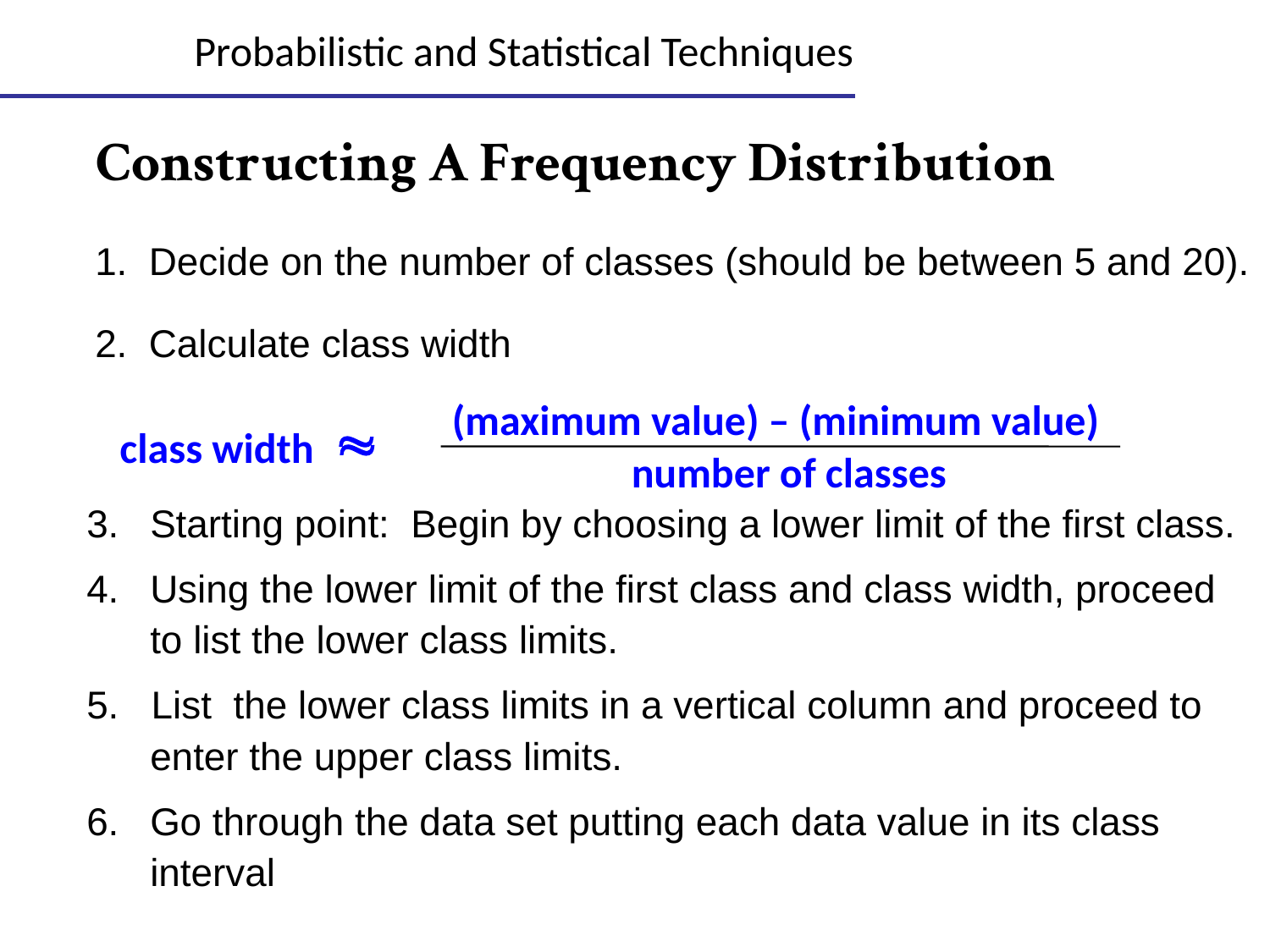

# Probabilistic and Statistical Techniques

Constructing A Frequency Distribution

	1.  Decide on the number of classes (should be between 5 and 20).
	2.  Calculate class width

(maximum value) – (minimum value)
class width  ≈
number of classes

3.  	Starting point:  Begin by choosing a lower limit of the first class.
Using the lower limit of the first class and class width, proceed to list the lower class limits.
5.   List  the lower class limits in a vertical column and proceed to enter the upper class limits.
6. 	Go through the data set putting each data value in its class interval